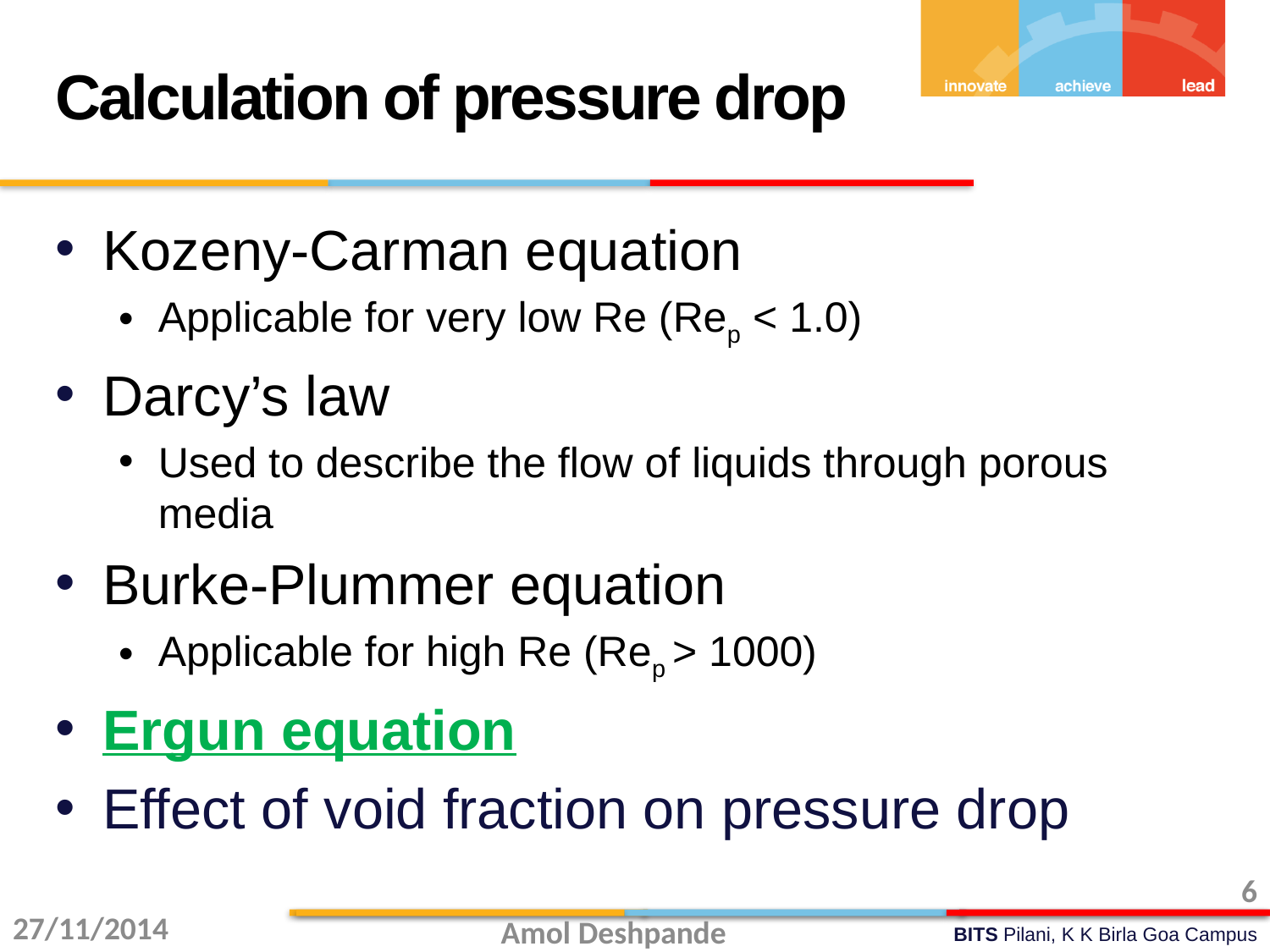

Calculation of pressure drop
Kozeny-Carman equation
Applicable for very low Re (Rep < 1.0)
Darcy’s law
Used to describe the flow of liquids through porous media
Burke-Plummer equation
Applicable for high Re (Rep > 1000)
Ergun equation
Effect of void fraction on pressure drop

6
27/11/2014
Amol Deshpande